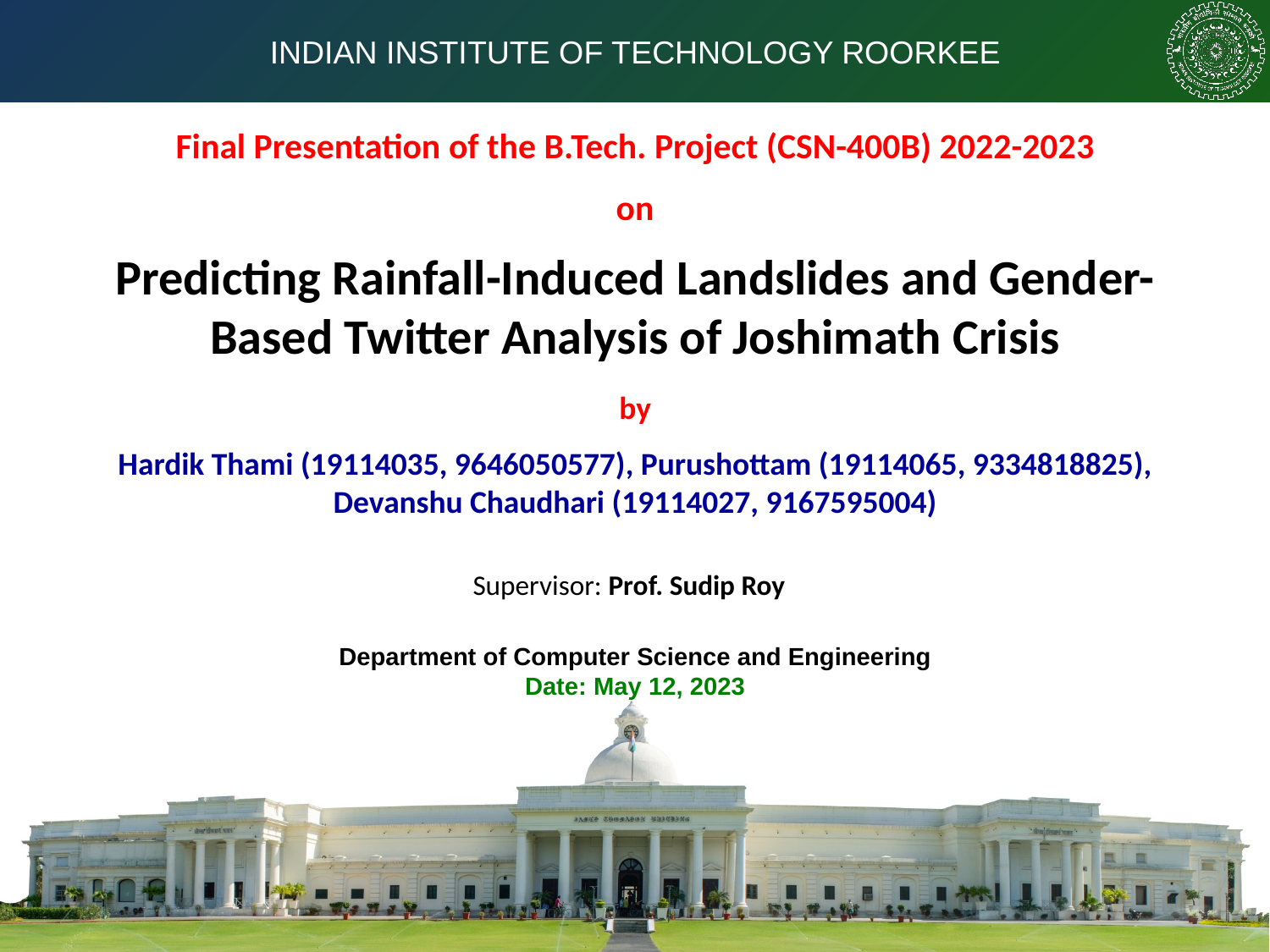

Final Presentation of the B.Tech. Project (CSN-400B) 2022-2023
on
Predicting Rainfall-Induced Landslides and Gender-Based Twitter Analysis of Joshimath Crisis
by
Hardik Thami (19114035, 9646050577), Purushottam (19114065, 9334818825), Devanshu Chaudhari (19114027, 9167595004)
Supervisor: Prof. Sudip Roy
Department of Computer Science and Engineering
Date: May 12, 2023